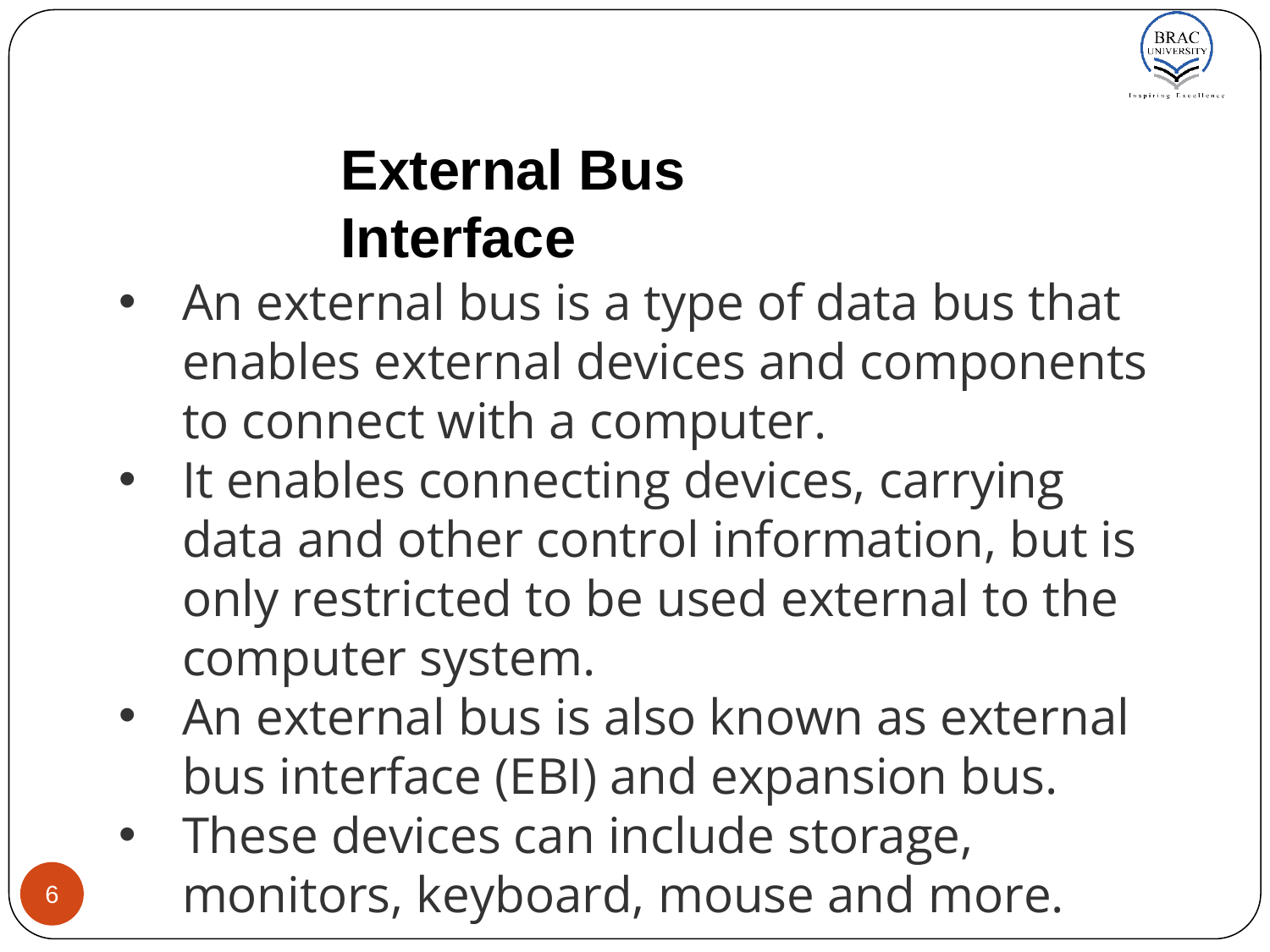

External Bus Interface
An external bus is a type of data bus that enables external devices and components to connect with a computer.
It enables connecting devices, carrying data and other control information, but is only restricted to be used external to the computer system.
An external bus is also known as external bus interface (EBI) and expansion bus.
These devices can include storage, monitors, keyboard, mouse and more.
6